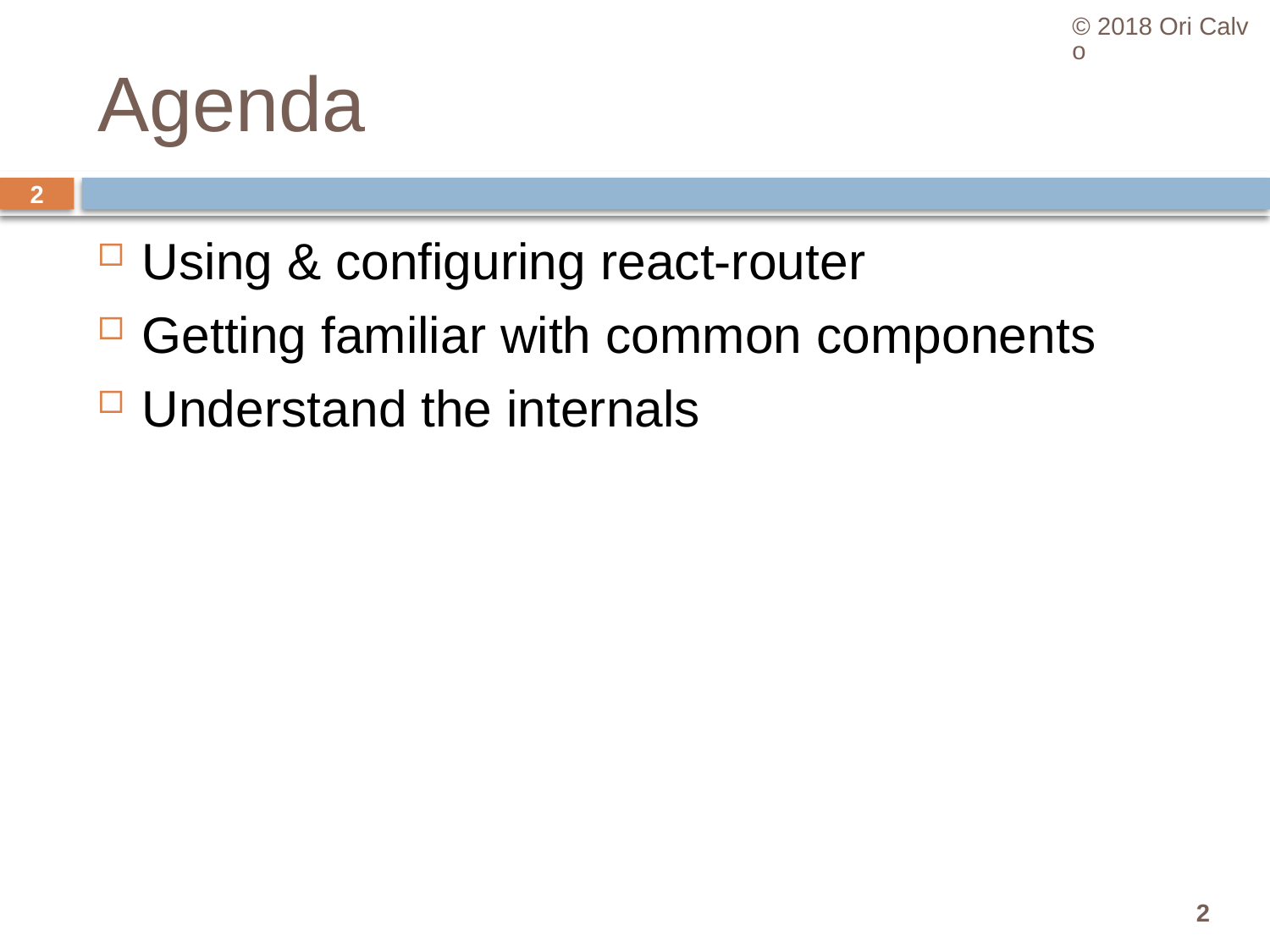

© 2018 Ori Calvo
# Agenda
2
Using & configuring react-router
Getting familiar with common components
Understand the internals